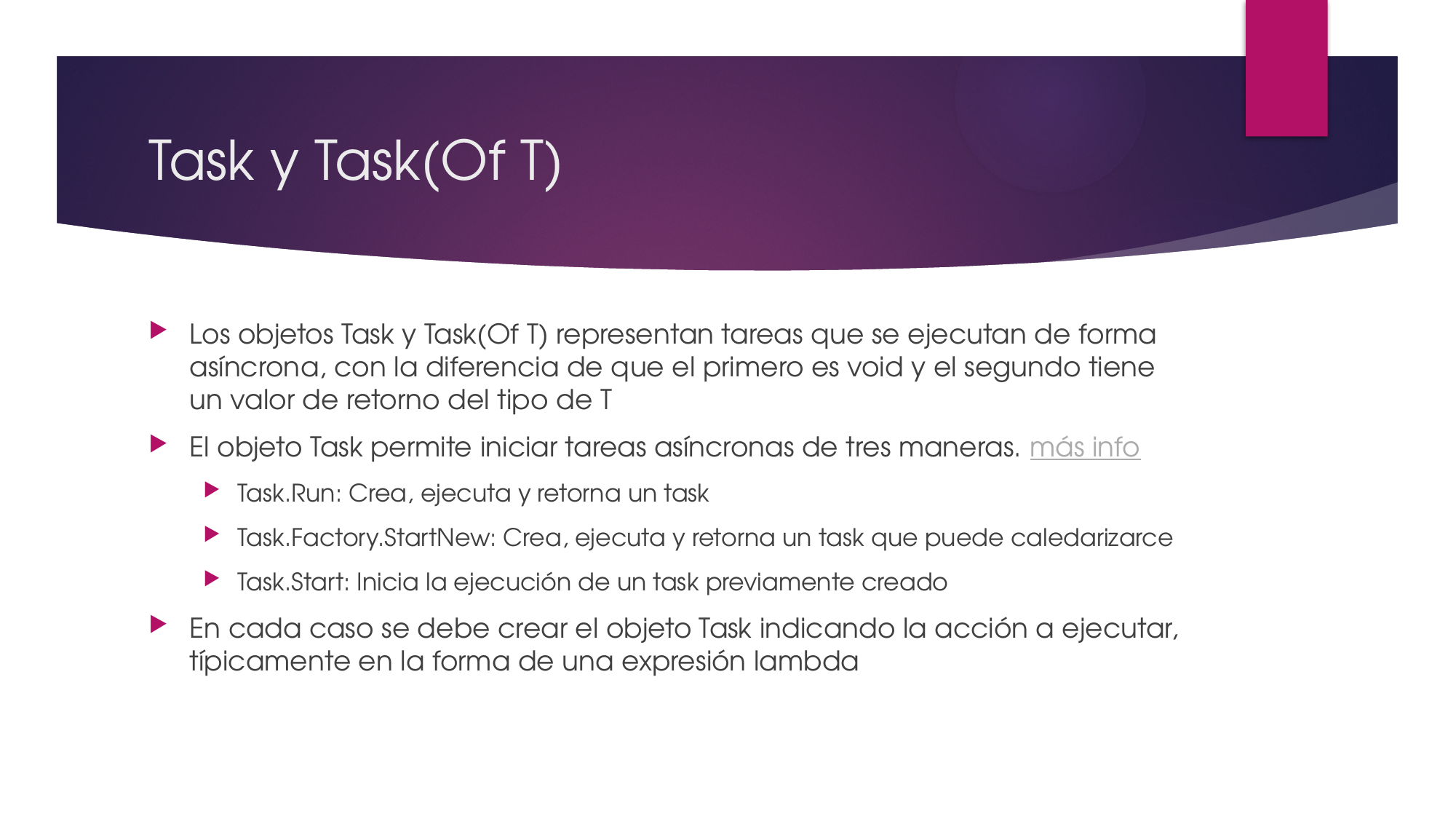

# Task y Task(Of T)
Los objetos Task y Task(Of T) representan tareas que se ejecutan de forma asíncrona, con la diferencia de que el primero es void y el segundo tiene un valor de retorno del tipo de T
El objeto Task permite iniciar tareas asíncronas de tres maneras. más info
Task.Run: Crea, ejecuta y retorna un task
Task.Factory.StartNew: Crea, ejecuta y retorna un task que puede caledarizarce
Task.Start: Inicia la ejecución de un task previamente creado
En cada caso se debe crear el objeto Task indicando la acción a ejecutar, típicamente en la forma de una expresión lambda